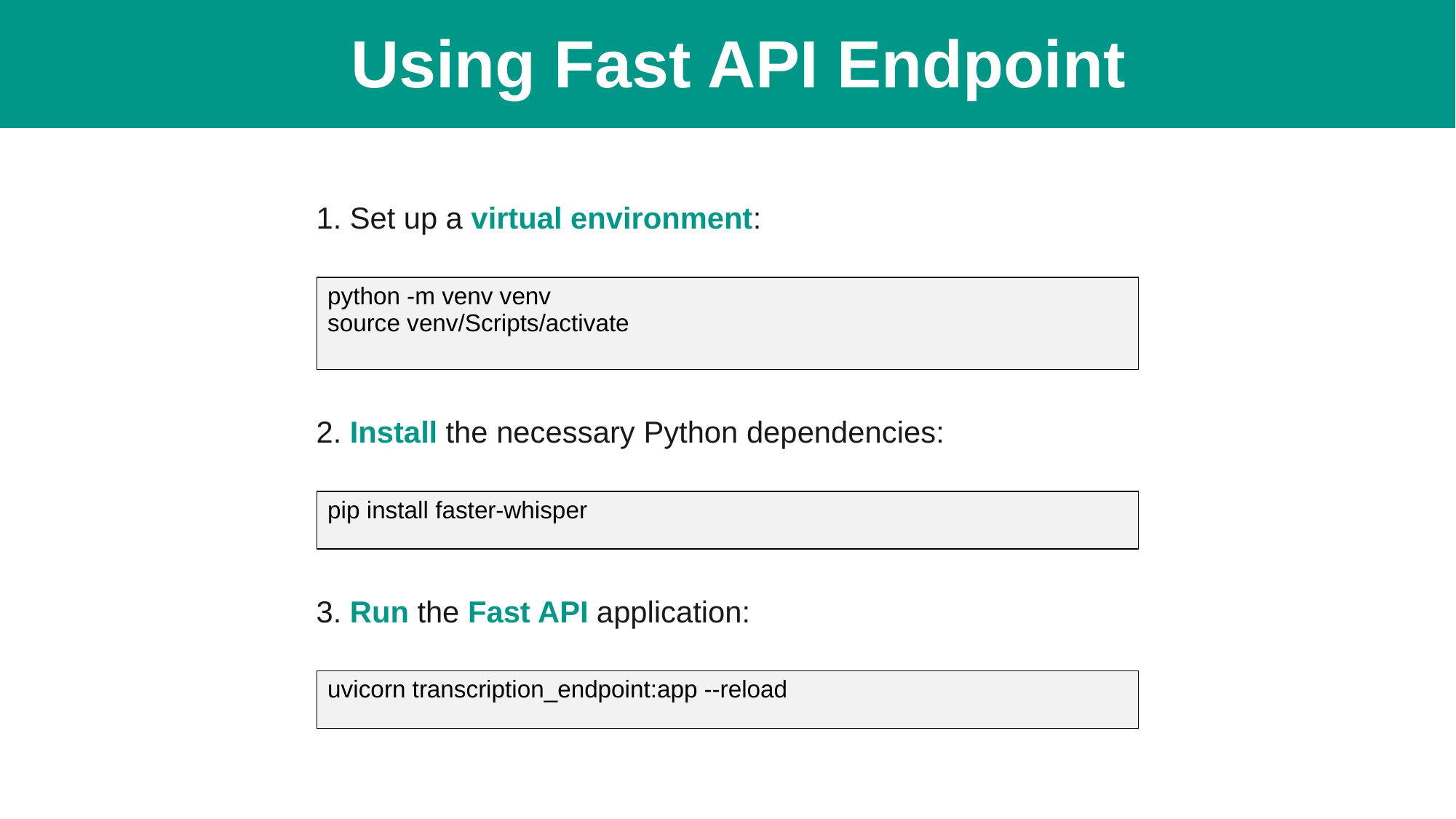

# Using Fast API Endpoint
1. Set up a virtual environment:
| python -m venv venv source venv/Scripts/activate |
| --- |
2. Install the necessary Python dependencies:
| pip install faster-whisper |
| --- |
3. Run the Fast API application:
| uvicorn transcription\_endpoint:app --reload |
| --- |